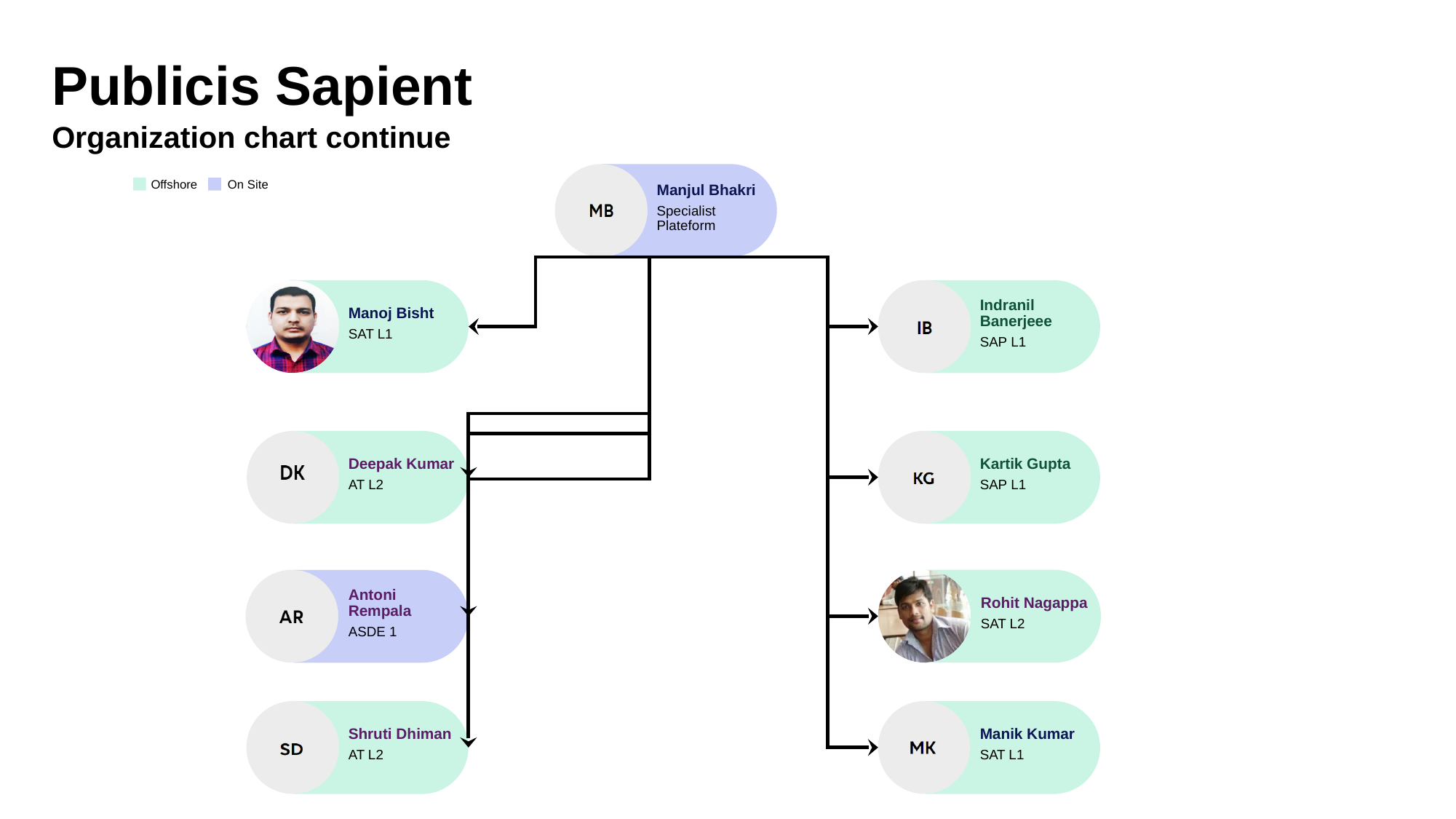

# Publicis Sapient
Organization chart continue

Manjul Bhakri
Specialist Plateform

Offshore

On Site

Manoj Bisht
SAT L1
Indranil Banerjeee
SAP L1

Kartik Gupta
SAP L1
Deepak Kumar
AT L2

Rohit Nagappa
SAT L2
Antoni Rempala
ASDE 1

Manik Kumar
SAT L1
Shruti Dhiman
AT L2